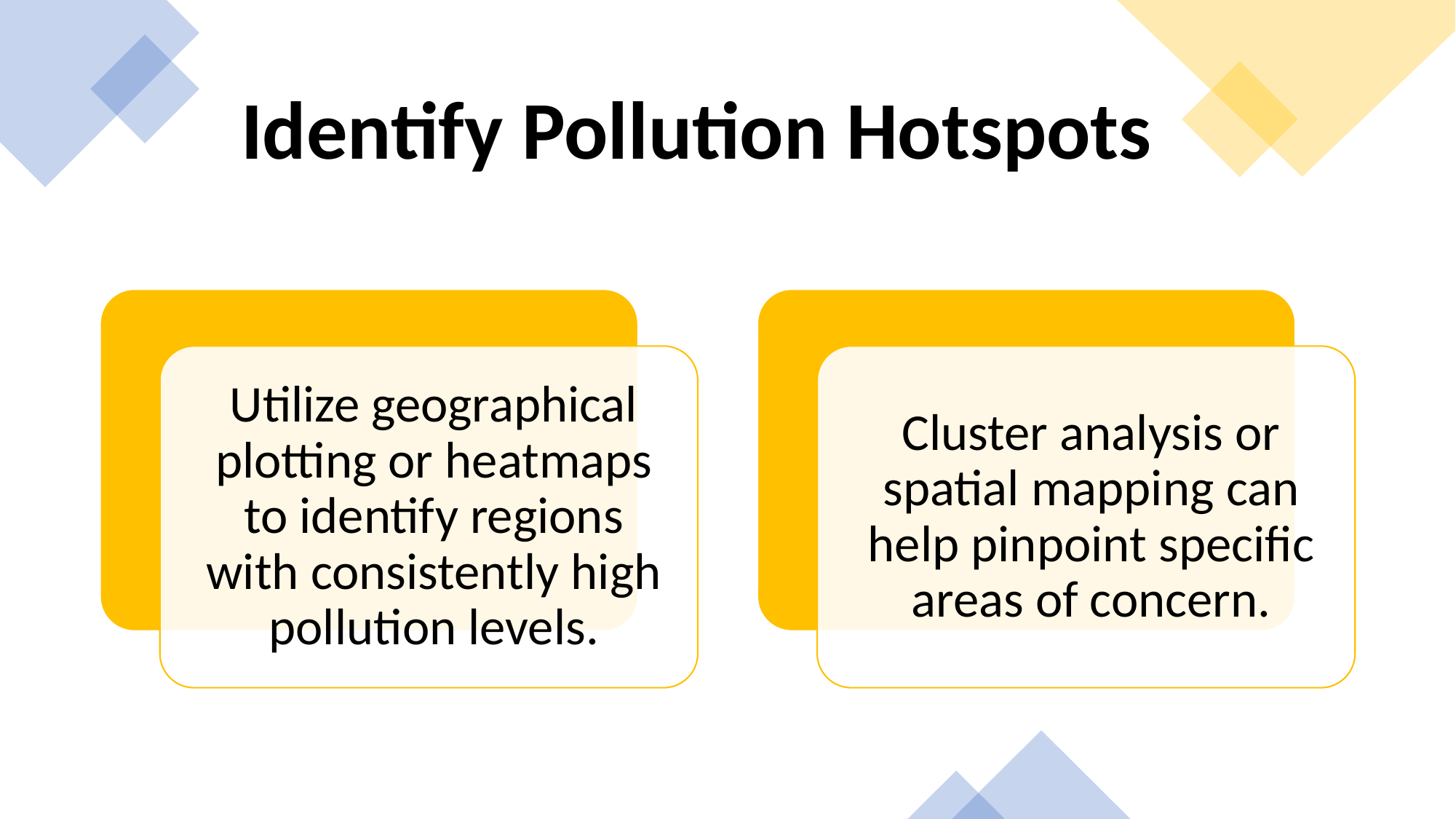

# Identify Pollution Hotspots

Utilize geographical plotting or heatmaps to identify regions with consistently high pollution levels.
Cluster analysis or spatial mapping can help pinpoint specific areas of concern.